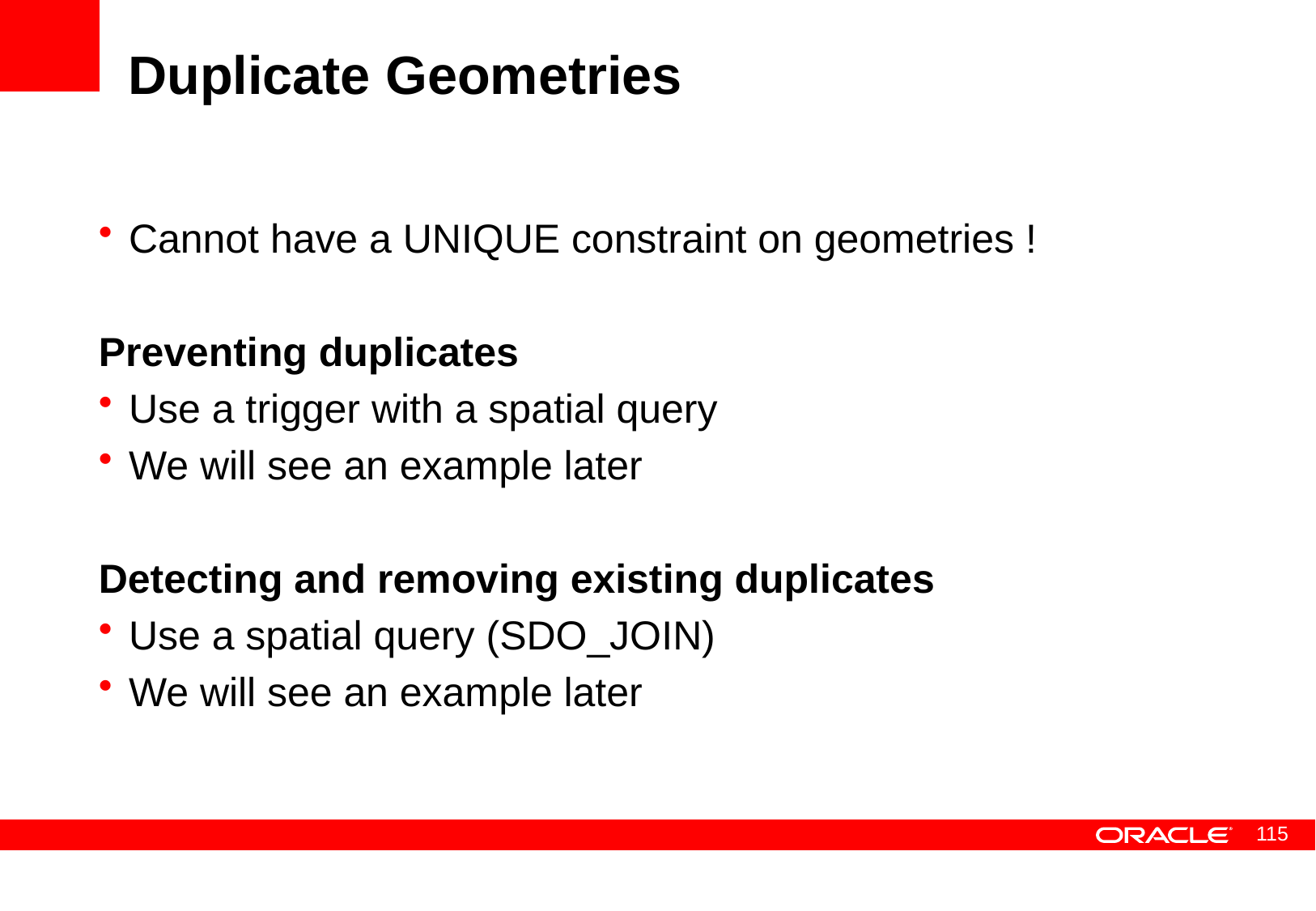

# Duplicate Geometries
Cannot have a UNIQUE constraint on geometries !

Preventing duplicates
Use a trigger with a spatial query
We will see an example later

Detecting and removing existing duplicates
Use a spatial query (SDO_JOIN)
We will see an example later